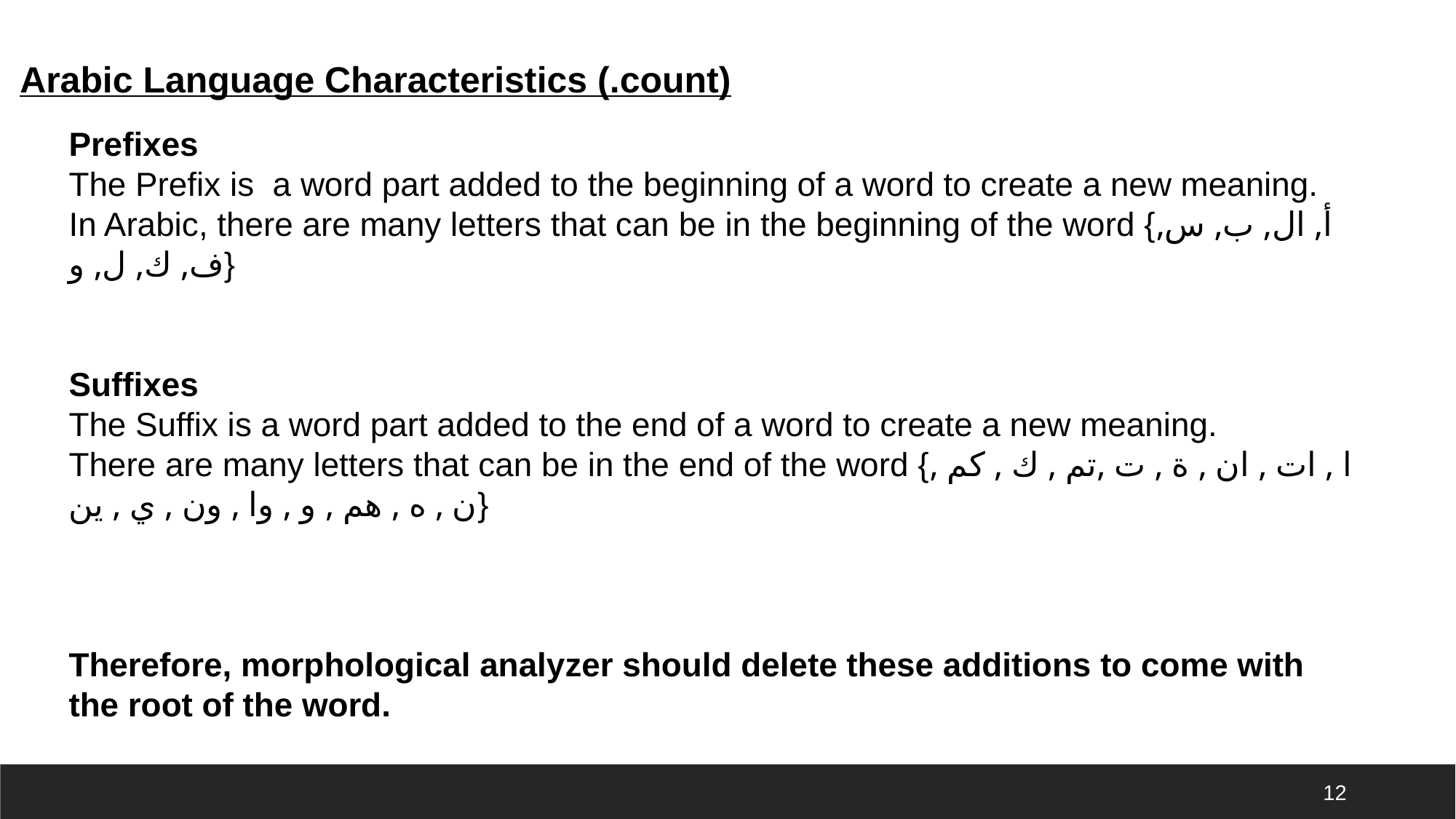

Arabic Language Characteristics (.count)
Prefixes
The Prefix is  a word part added to the beginning of a word to create a new meaning.
In Arabic, there are many letters that can be in the beginning of the word {أ, ال, ب, س, ف, ك, ل, و}

Suffixes
The Suffix is a word part added to the end of a word to create a new meaning.
There are many letters that can be in the end of the word {ا , ات , ان , ة , ت ,تم , ك , كم , ن , ه , هم , و , وا , ون , ي , ين}

Therefore, morphological analyzer should delete these additions to come with the root of the word.
12